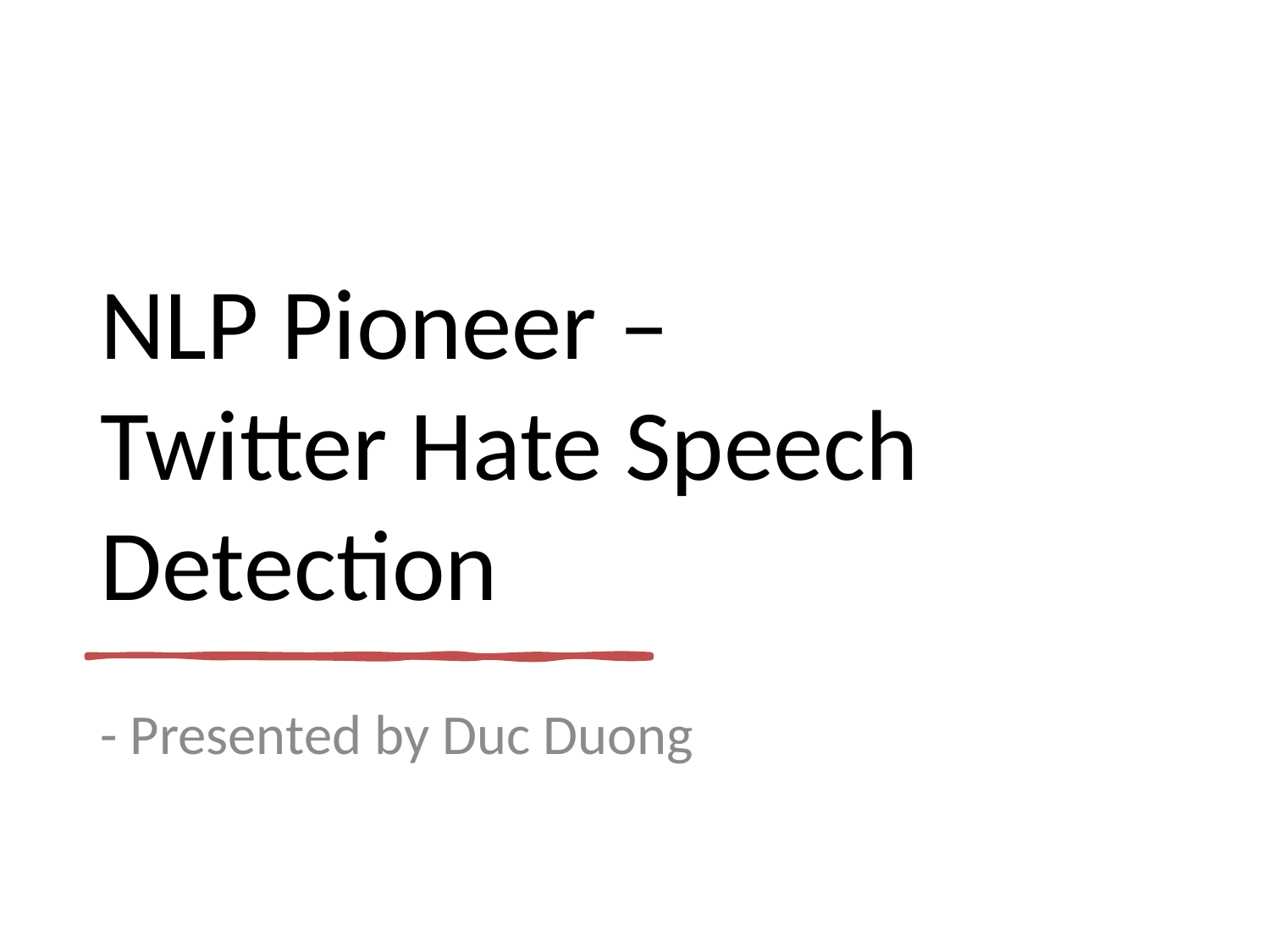

# NLP Pioneer – Twitter Hate Speech Detection

- Presented by Duc Duong